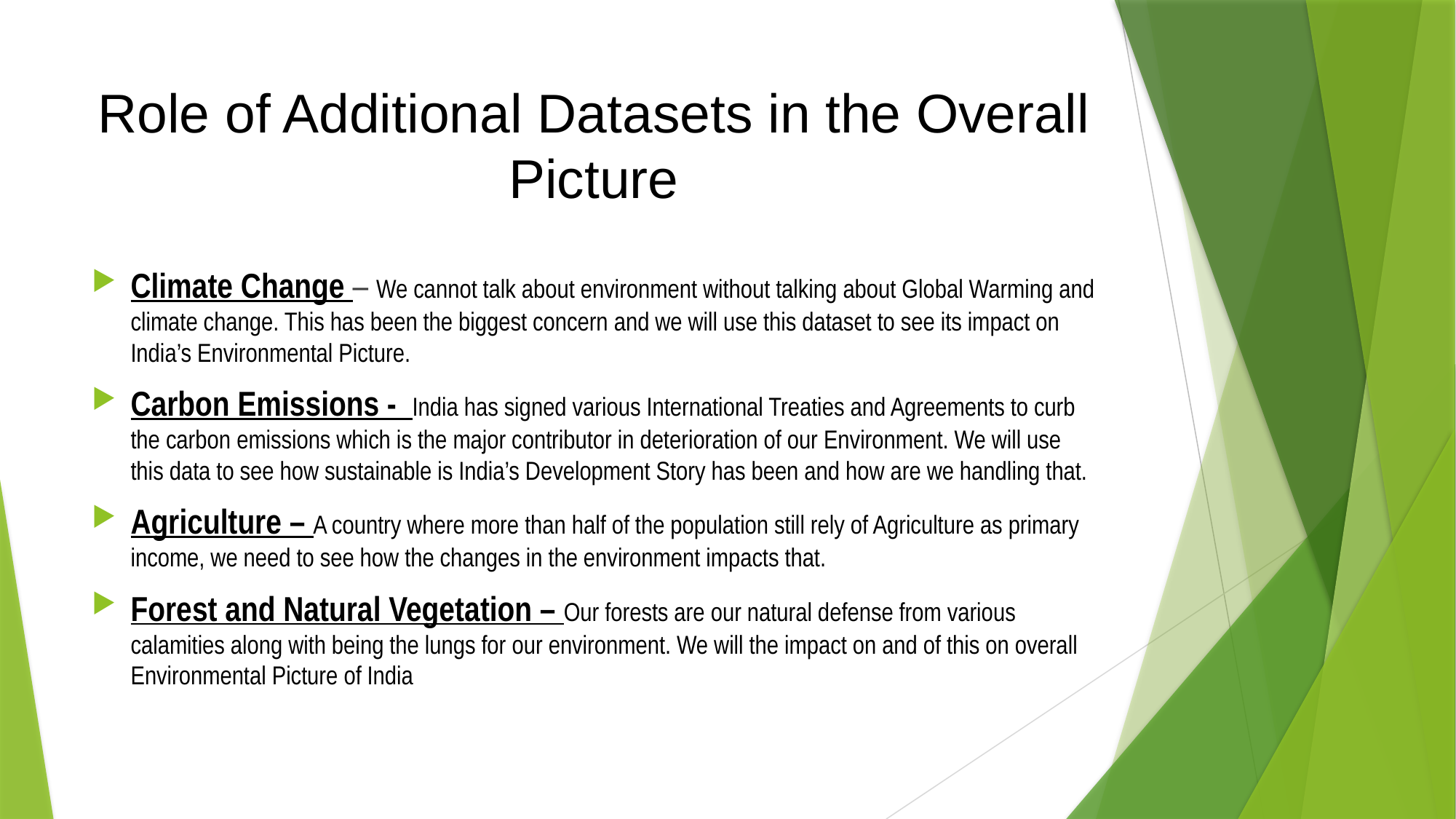

# Role of Additional Datasets in the Overall Picture
Climate Change – We cannot talk about environment without talking about Global Warming and climate change. This has been the biggest concern and we will use this dataset to see its impact on India’s Environmental Picture.
Carbon Emissions -  India has signed various International Treaties and Agreements to curb the carbon emissions which is the major contributor in deterioration of our Environment. We will use this data to see how sustainable is India’s Development Story has been and how are we handling that.
Agriculture – A country where more than half of the population still rely of Agriculture as primary income, we need to see how the changes in the environment impacts that.
Forest and Natural Vegetation – Our forests are our natural defense from various calamities along with being the lungs for our environment. We will the impact on and of this on overall Environmental Picture of India